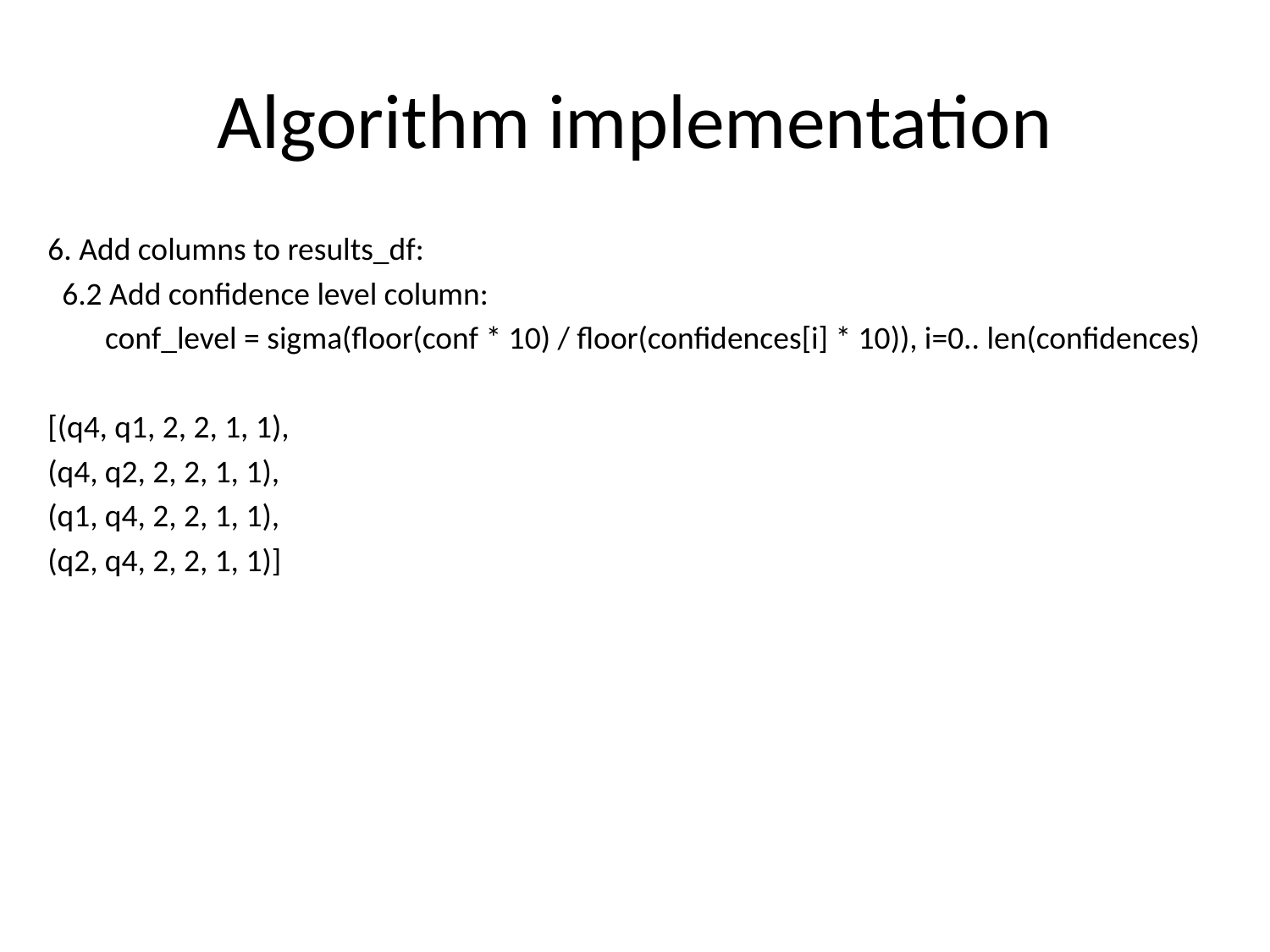

# Algorithm implementation
6. Add columns to results_df:
  6.2 Add confidence level column:
        conf_level = sigma(floor(conf * 10) / floor(confidences[i] * 10)), i=0.. len(confidences)

[(q4, q1, 2, 2, 1, 1),
(q4, q2, 2, 2, 1, 1),
(q1, q4, 2, 2, 1, 1),
(q2, q4, 2, 2, 1, 1)]